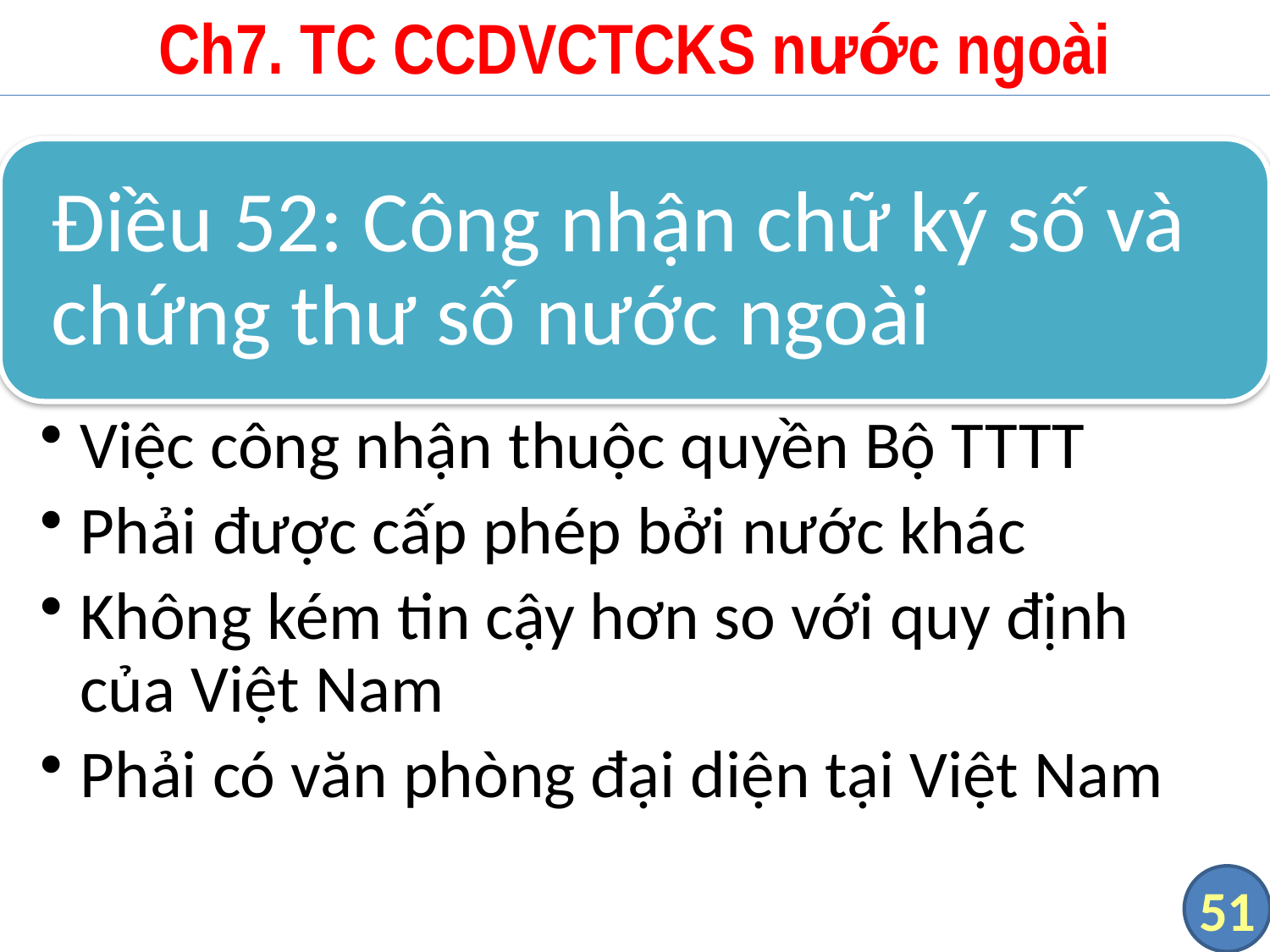

# Ch7. TC CCDVCTCKS nước ngoài
Điều 52: Công nhận chữ ký số và chứng thư số nước ngoài
Việc công nhận thuộc quyền Bộ TTTT
Phải được cấp phép bởi nước khác
Không kém tin cậy hơn so với quy định của Việt Nam
Phải có văn phòng đại diện tại Việt Nam
51